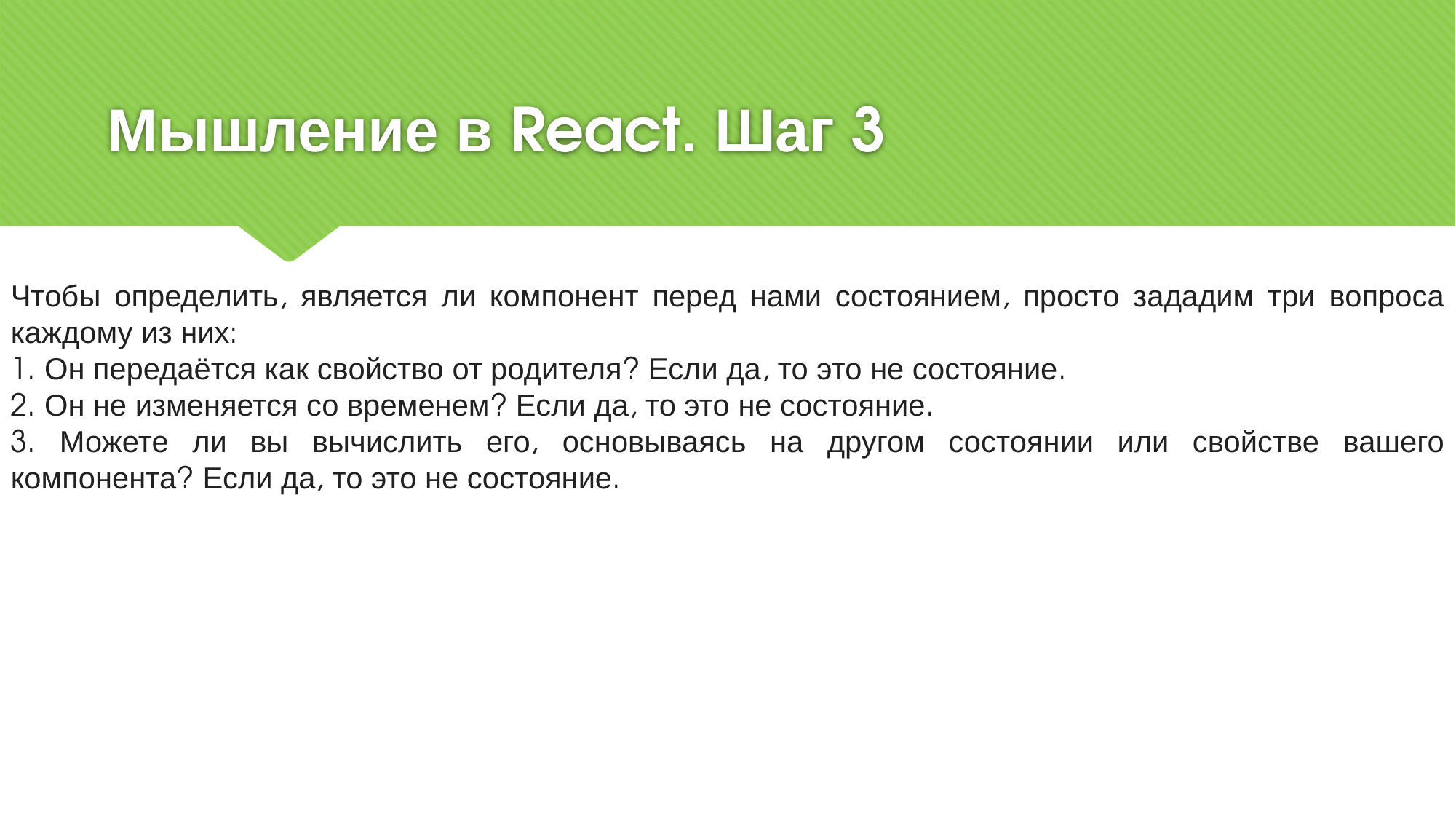

# Мышление в React. Шаг 3
Чтобы определить, является ли компонент перед нами состоянием, просто зададим три вопроса каждому из них:
1. Он передаётся как свойство от родителя? Если да, то это не состояние.
2. Он не изменяется со временем? Если да, то это не состояние.
3. Можете ли вы вычислить его, основываясь на другом состоянии или свойстве вашего компонента? Если да, то это не состояние.